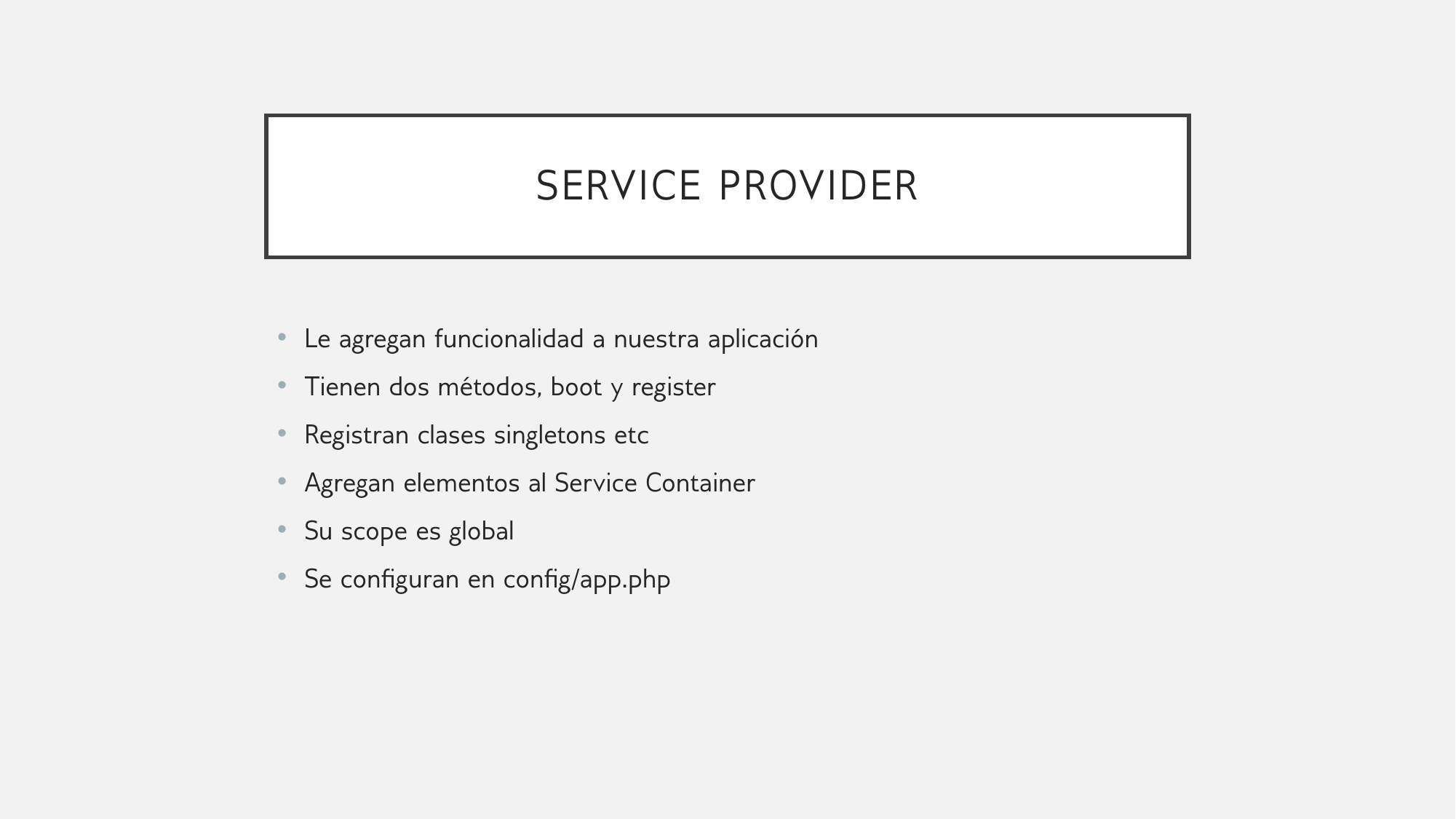

# Service provider
Le agregan funcionalidad a nuestra aplicación
Tienen dos métodos, boot y register
Registran clases singletons etc
Agregan elementos al Service Container
Su scope es global
Se configuran en config/app.php